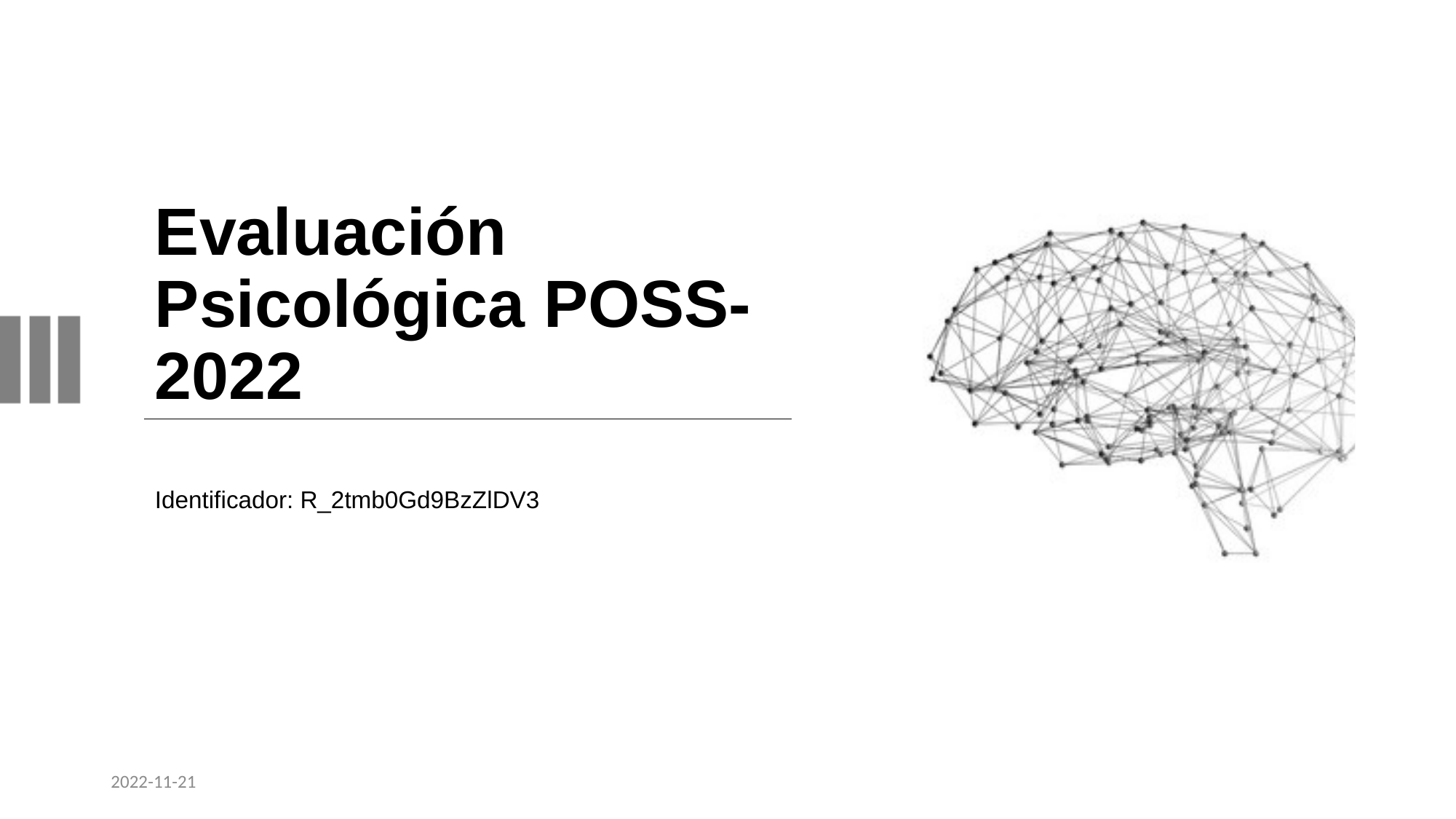

# Evaluación Psicológica POSS-2022
Identificador: R_2tmb0Gd9BzZlDV3
2022-11-21